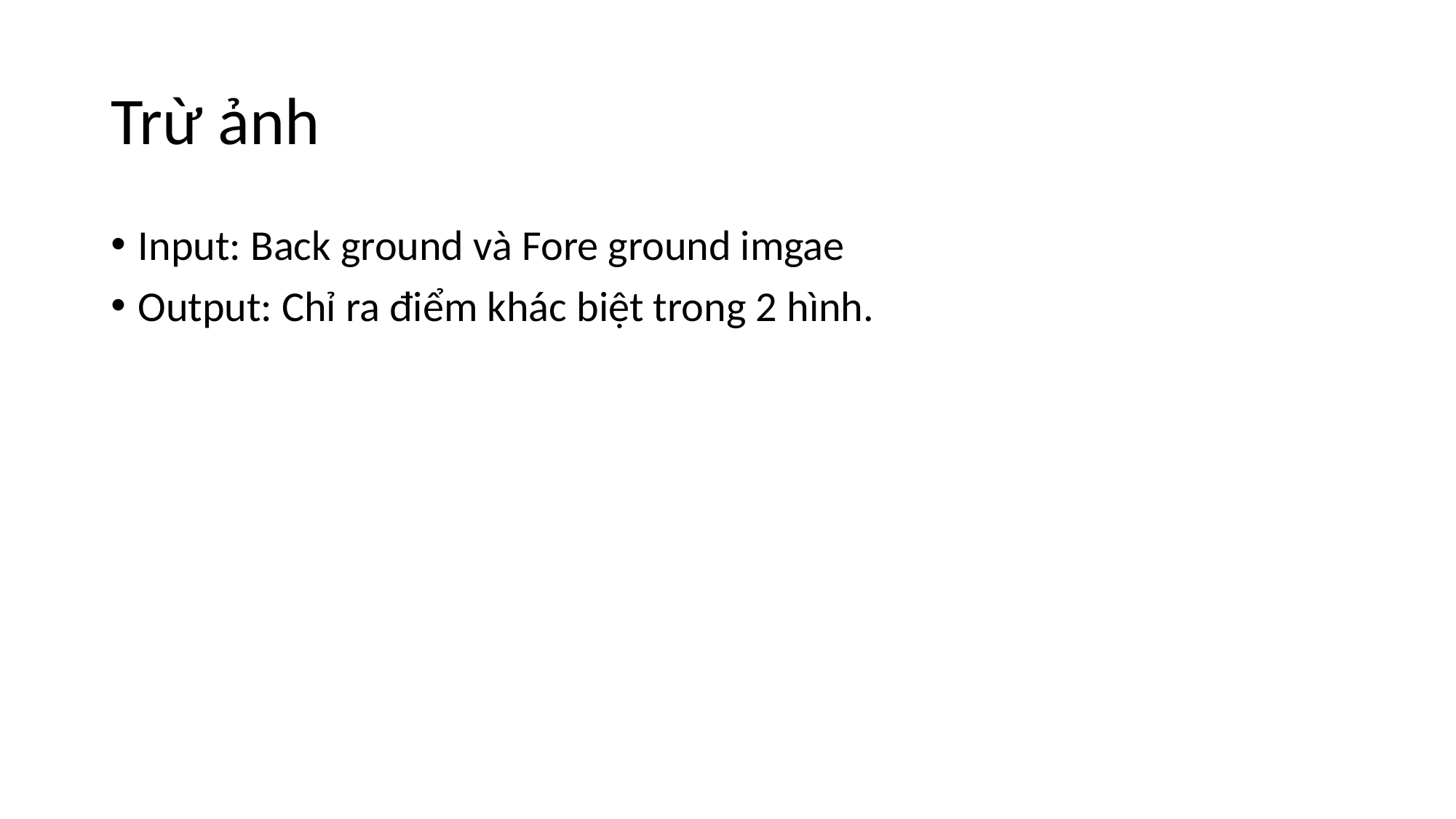

# Trừ ảnh
Input: Back ground và Fore ground imgae
Output: Chỉ ra điểm khác biệt trong 2 hình.